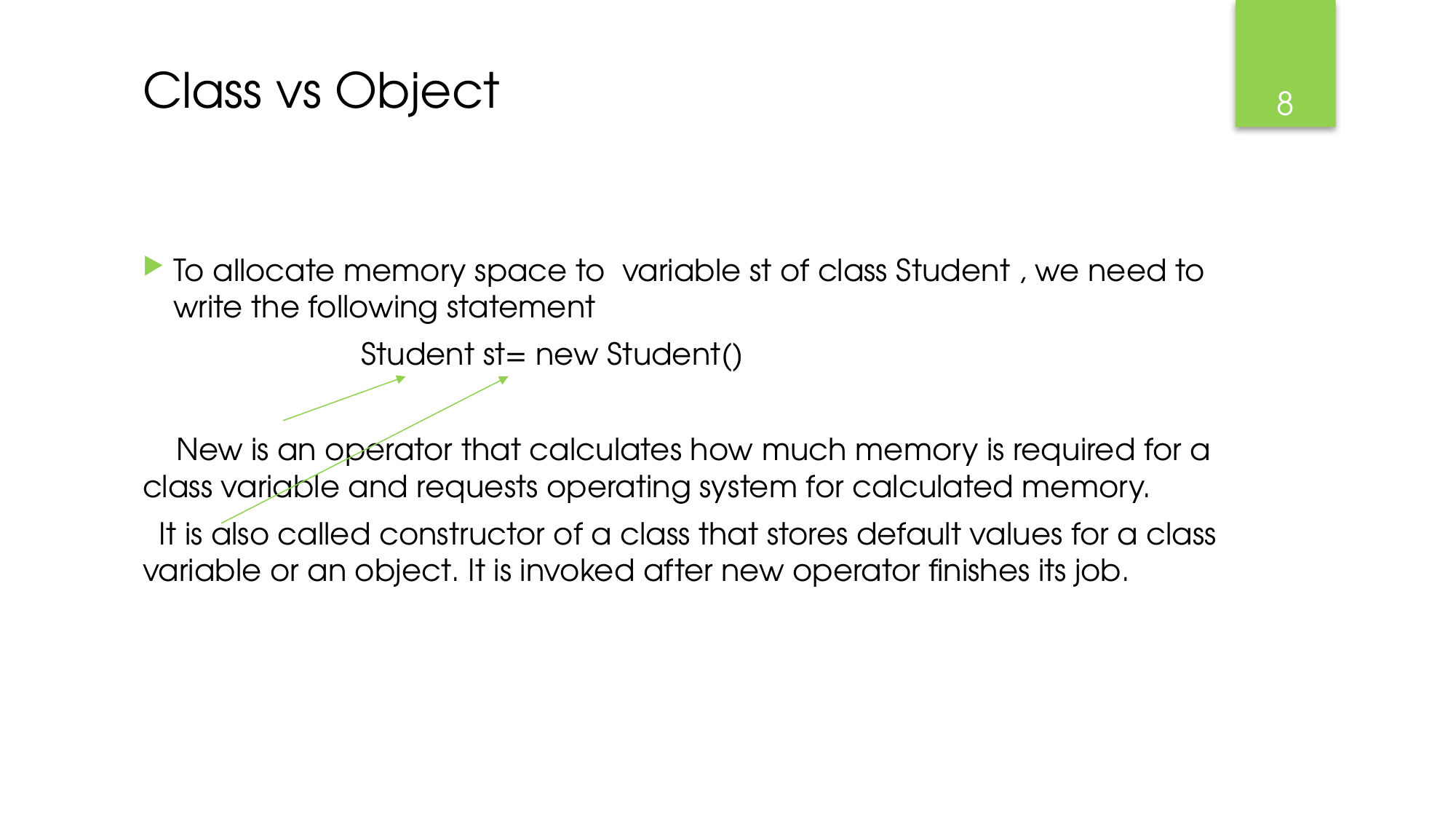

8
# Class vs Object
To allocate memory space to  variable st of class Student , we need to write the following statement
 		Student st= new Student()

    New is an operator that calculates how much memory is required for a class variable and requests operating system for calculated memory.
  It is also called constructor of a class that stores default values for a class variable or an object. It is invoked after new operator finishes its job.